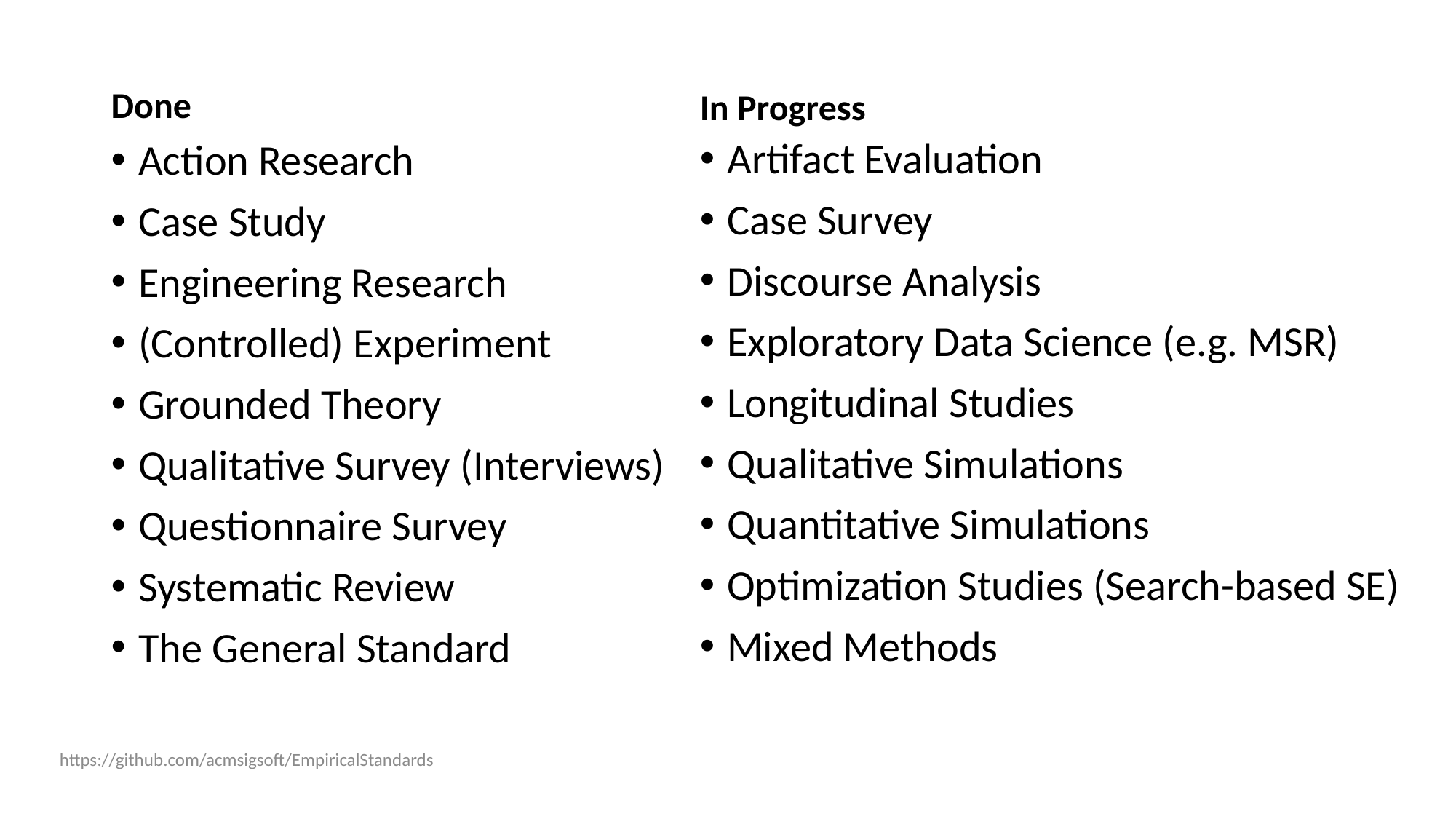

Done
In Progress
Artifact Evaluation
Case Survey
Discourse Analysis
Exploratory Data Science (e.g. MSR)
Longitudinal Studies
Qualitative Simulations
Quantitative Simulations
Optimization Studies (Search-based SE)
Mixed Methods
Action Research
Case Study
Engineering Research
(Controlled) Experiment
Grounded Theory
Qualitative Survey (Interviews)
Questionnaire Survey
Systematic Review
The General Standard
https://github.com/acmsigsoft/EmpiricalStandards